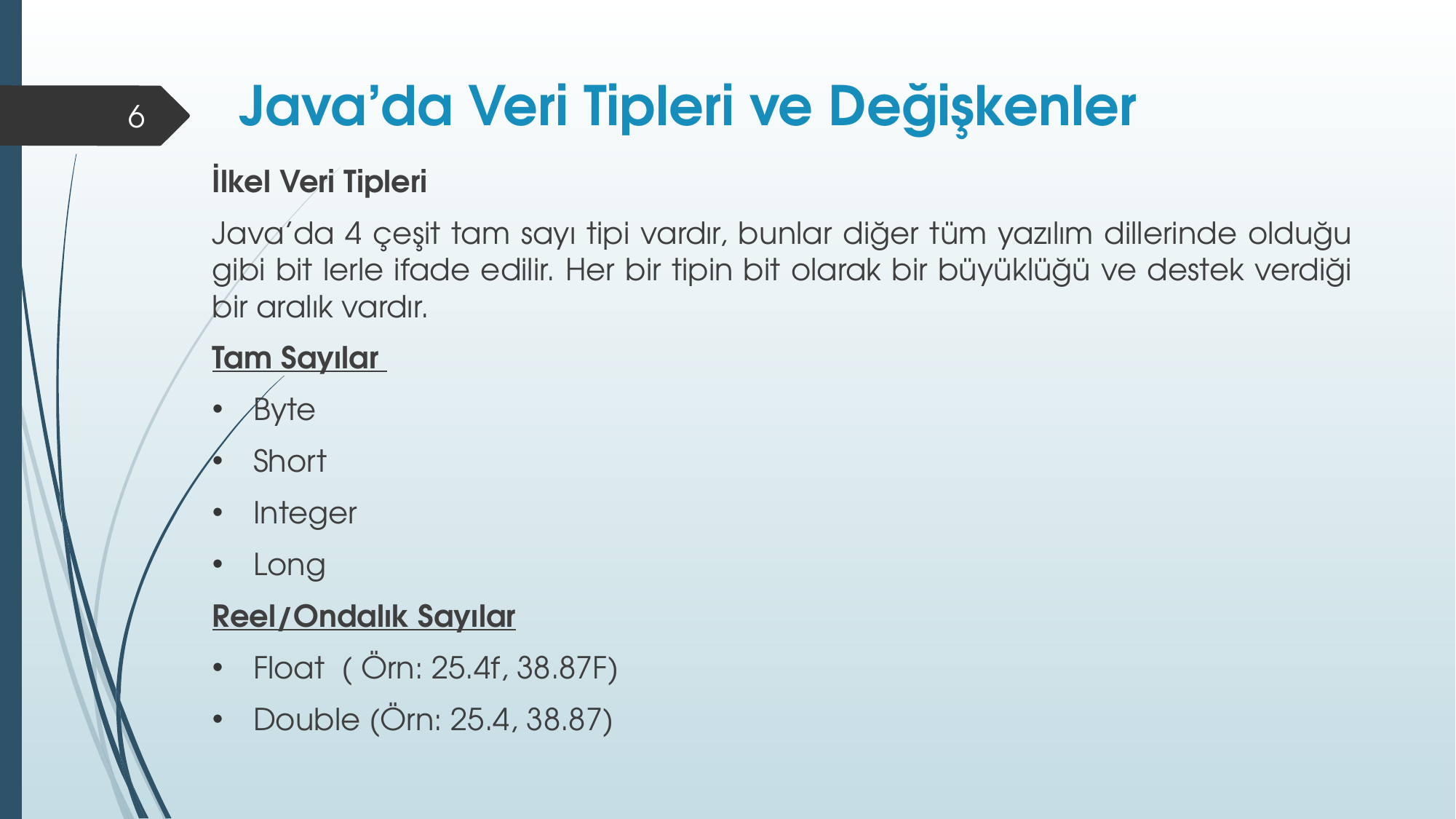

# Java’da Veri Tipleri ve Değişkenler
6
İlkel Veri Tipleri
Java’da 4 çeşit tam sayı tipi vardır, bunlar diğer tüm yazılım dillerinde olduğu gibi bit lerle ifade edilir. Her bir tipin bit olarak bir büyüklüğü ve destek verdiği bir aralık vardır.
Tam Sayılar
Byte
Short
Integer
Long
Reel/Ondalık Sayılar
Float  ( Örn: 25.4f, 38.87F)
Double (Örn: 25.4, 38.87)